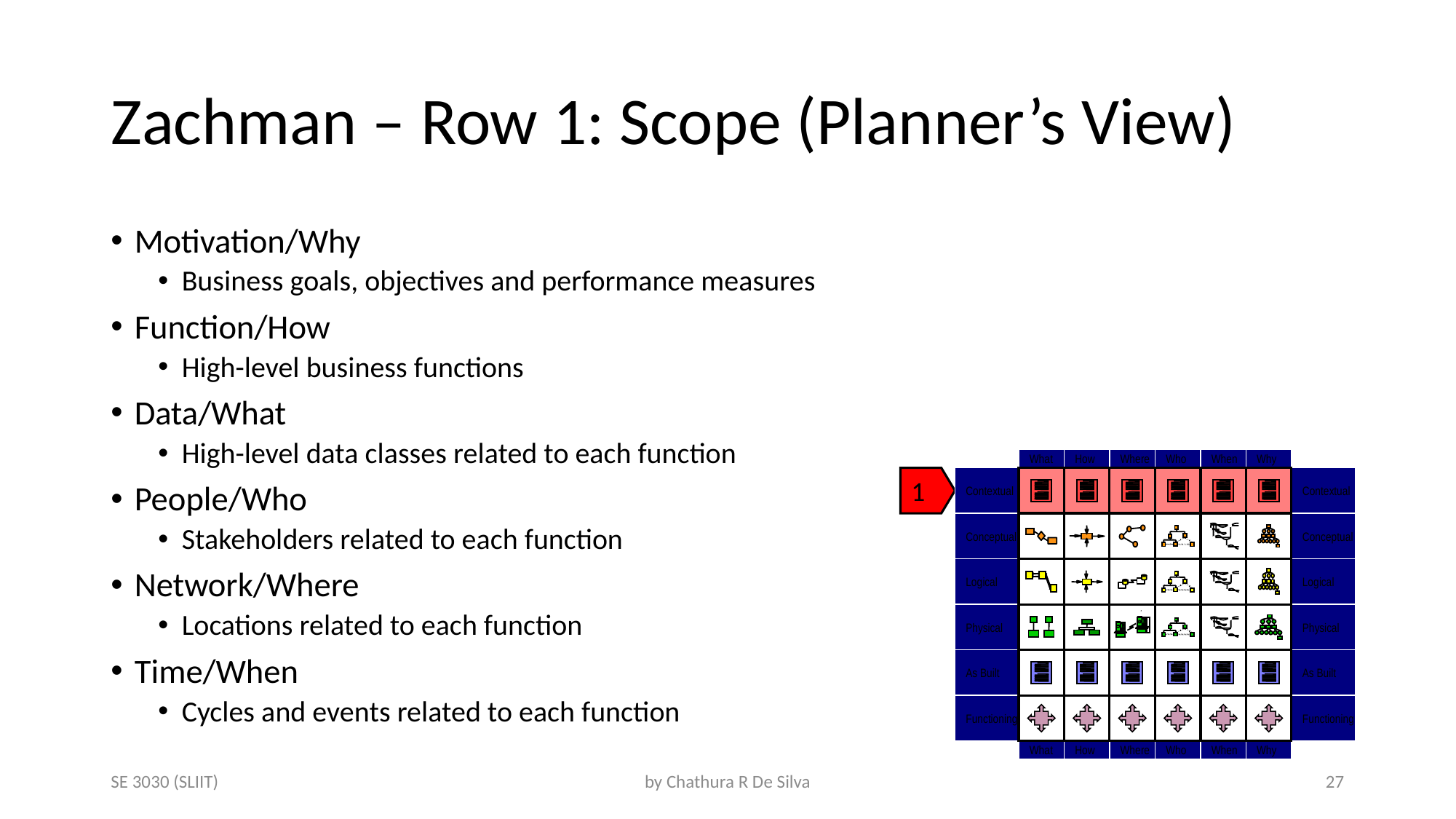

# Zachman – Row 1: Scope (Planner’s View)
Motivation/Why
Business goals, objectives and performance measures
Function/How
High-level business functions
Data/What
High-level data classes related to each function
People/Who
Stakeholders related to each function
Network/Where
Locations related to each function
Time/When
Cycles and events related to each function

What
How
Where
Who
When
Why
Contextual

Contextual

Conceptual

Conceptual

Logical

Logical

Physical

Physical

As Built

As Built

Functioning

Functioning

What
How
Where
Who
When
Why
1

SE 3030 (SLIIT)
by Chathura R De Silva
27